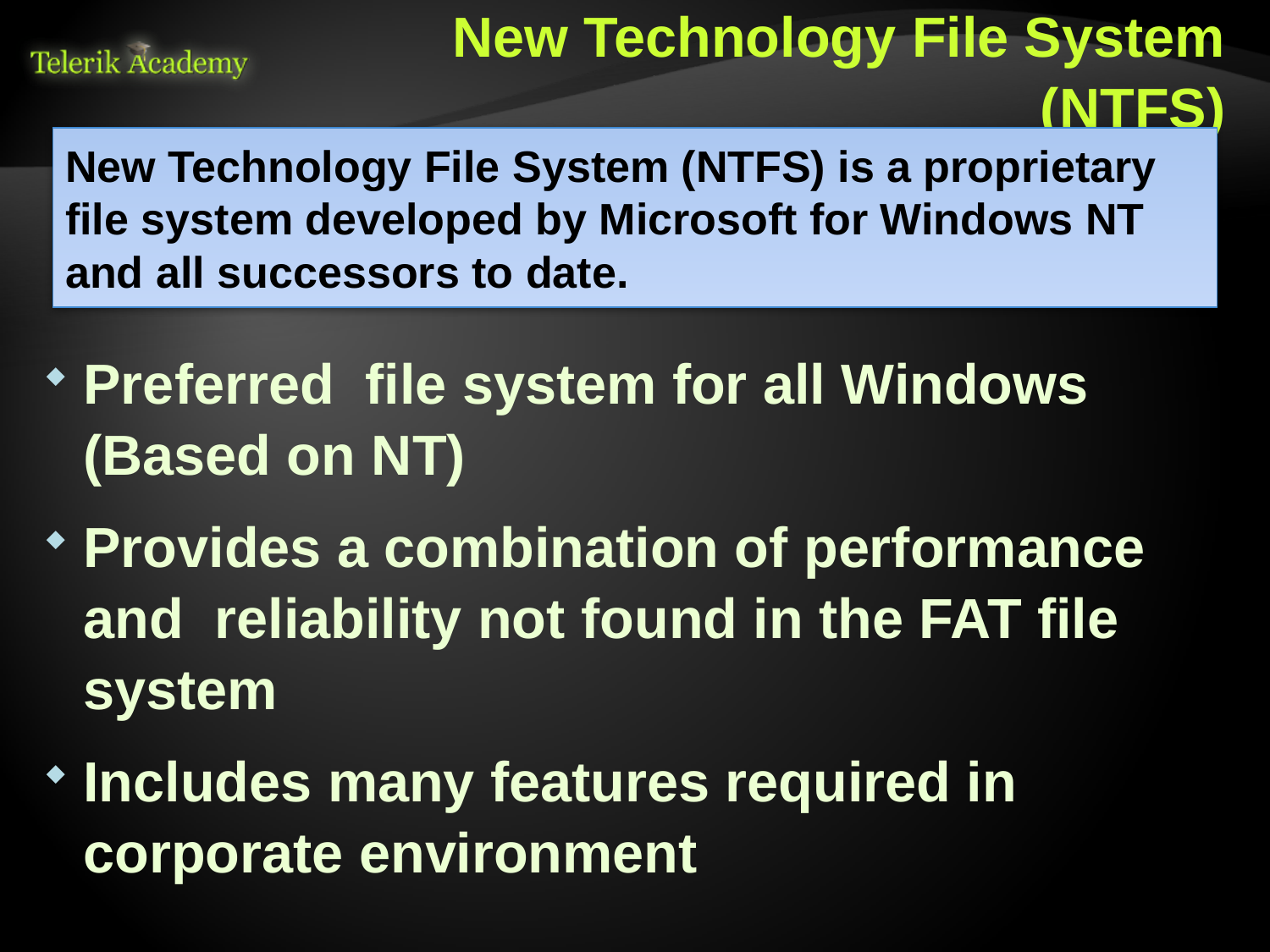

# New Technology File System (NTFS)
New Technology File System (NTFS) is a proprietary file system developed by Microsoft for Windows NT and all successors to date.
Preferred  file system for all Windows (Based on NT)
Provides a combination of performance and  reliability not found in the FAT file system
Includes many features required in corporate environment